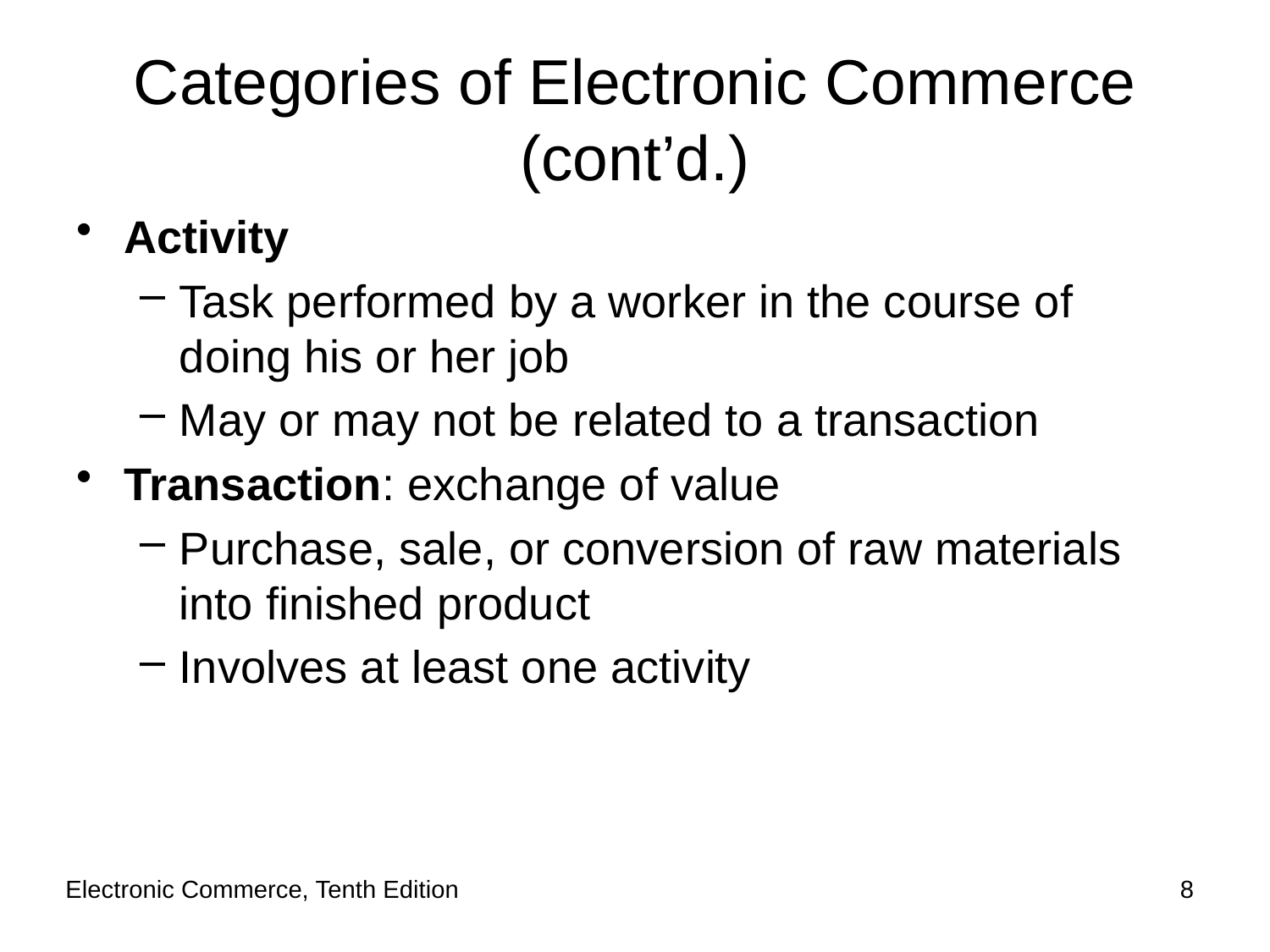

Activity
Task performed by a worker in the course of doing his or her job
May or may not be related to a transaction
Transaction: exchange of value
Purchase, sale, or conversion of raw materials into finished product
Involves at least one activity
Categories of Electronic Commerce (cont’d.)
Electronic Commerce, Tenth Edition
8